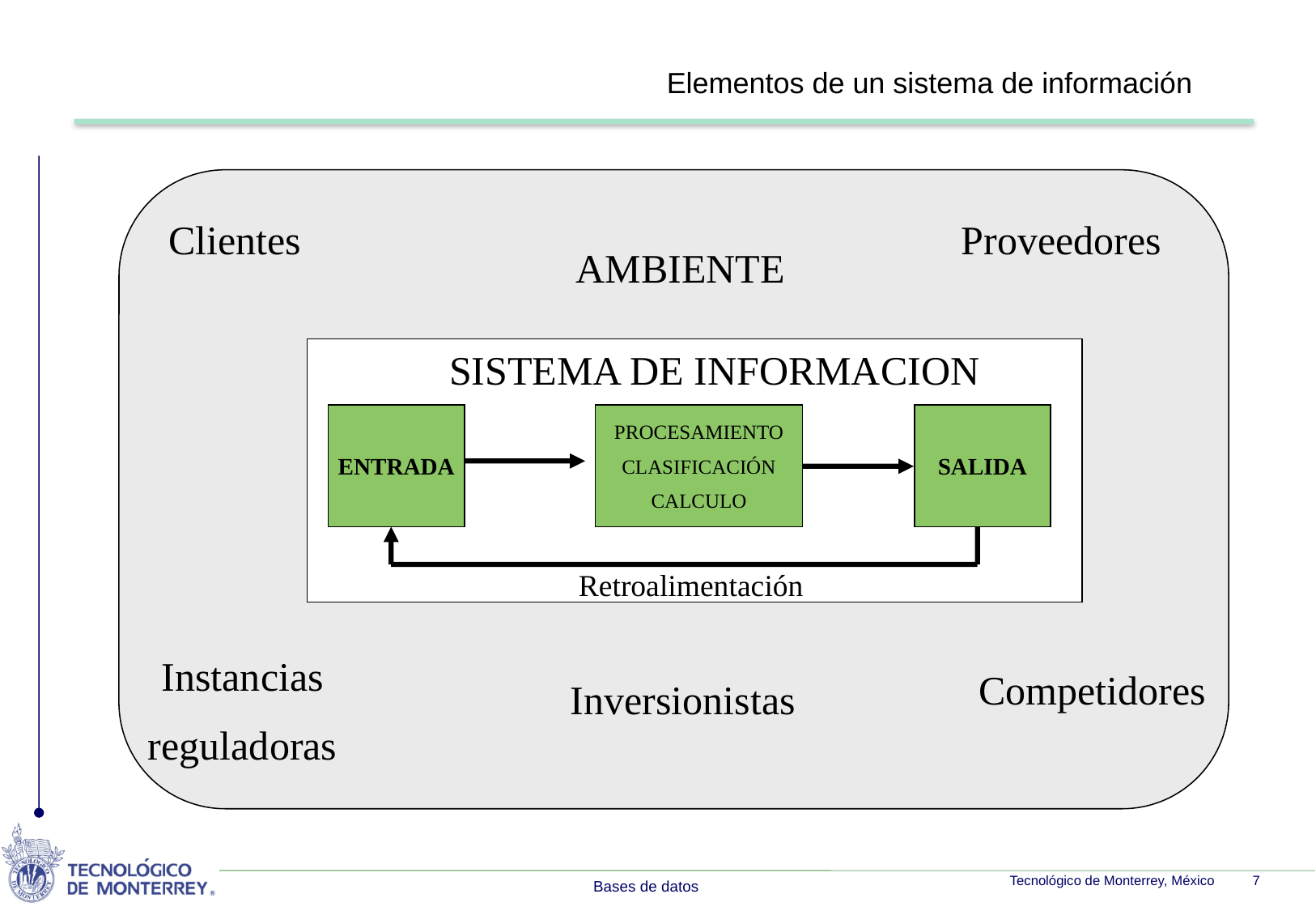

Elementos de un sistema de información

Clientes
Proveedores
AMBIENTE

SISTEMA DE INFORMACION
ENTRADA
PROCESAMIENTO
CLASIFICACIÓN
CALCULO
SALIDA

Retroalimentación

Instancias
reguladoras
Competidores
Inversionistas